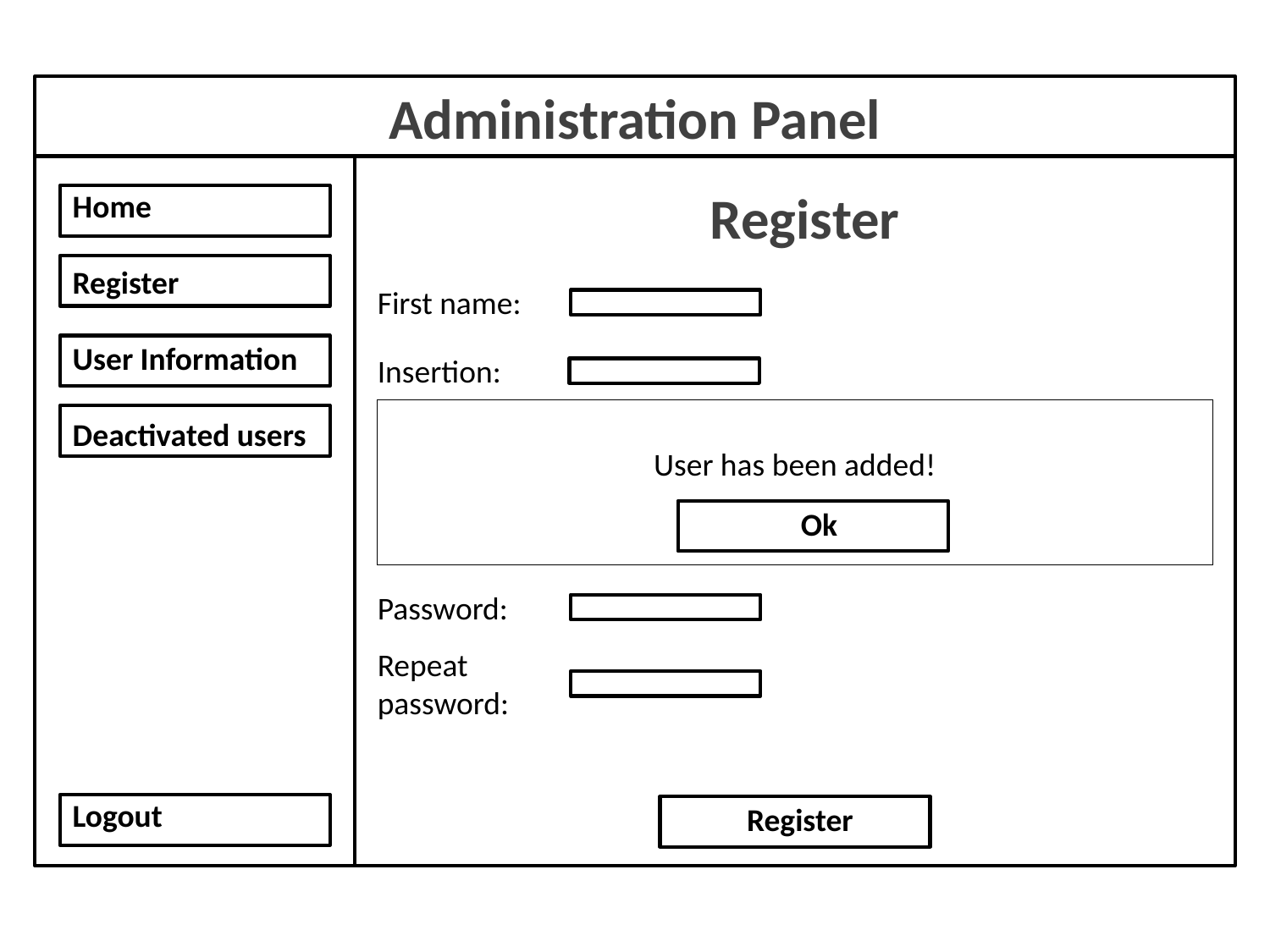

Administration Panel

Register
Home

Register

User Information

Deactivated users

Logout

First name:

Insertion:

User has been added!

Last name:

Department:

       Ok

Username:

Password:

Repeat password:

  Register